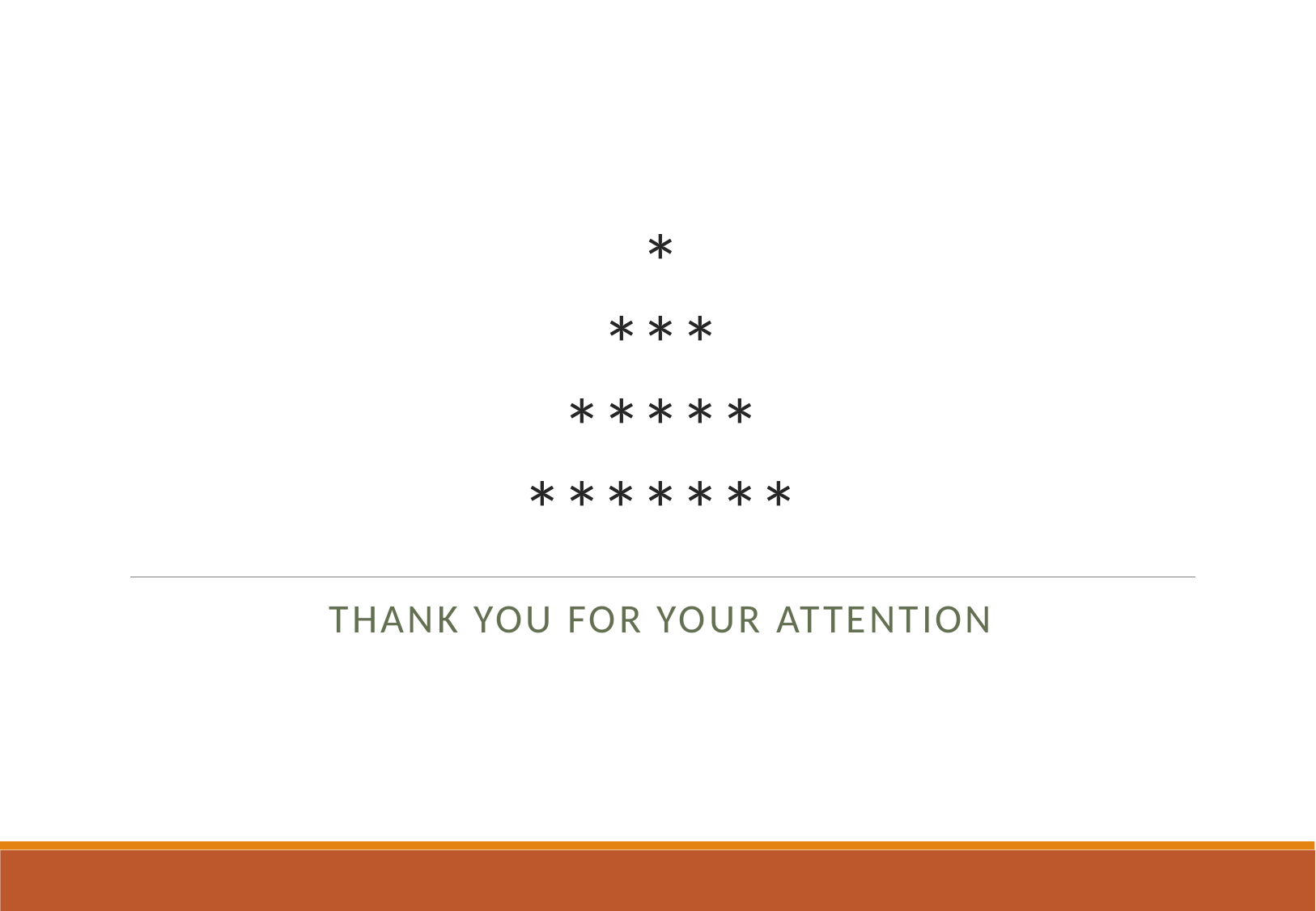

# * *** ***** *******
Thank you for your attention